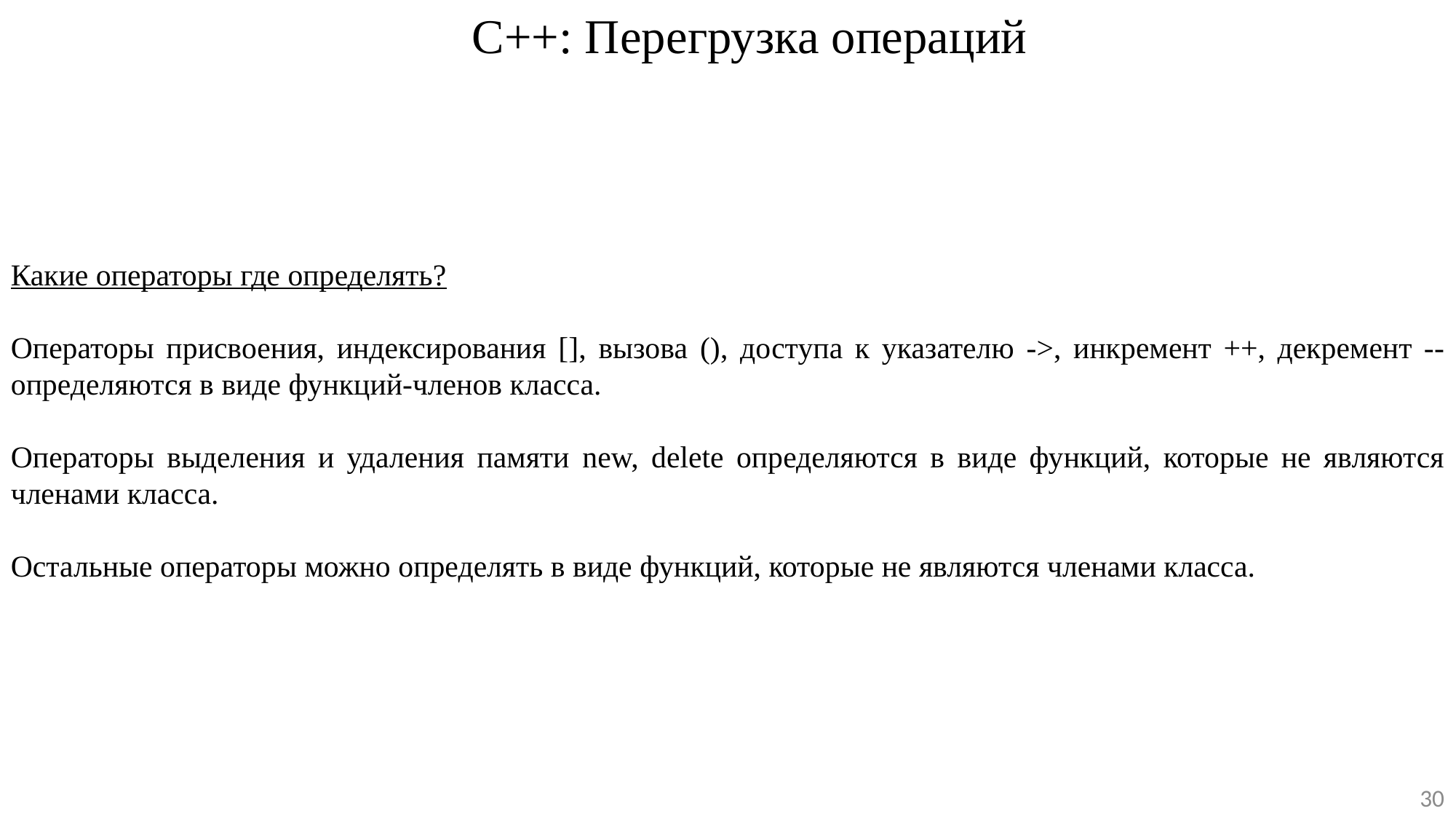

C++: Перегрузка операций
Какие операторы где определять?

Операторы присвоения, индексирования [], вызова (), доступа к указателю ->, инкремент ++, декремент -- определяются в виде функций-членов класса.

Операторы выделения и удаления памяти new, delete определяются в виде функций, которые не являются членами класса.

Остальные операторы можно определять в виде функций, которые не являются членами класса.
30